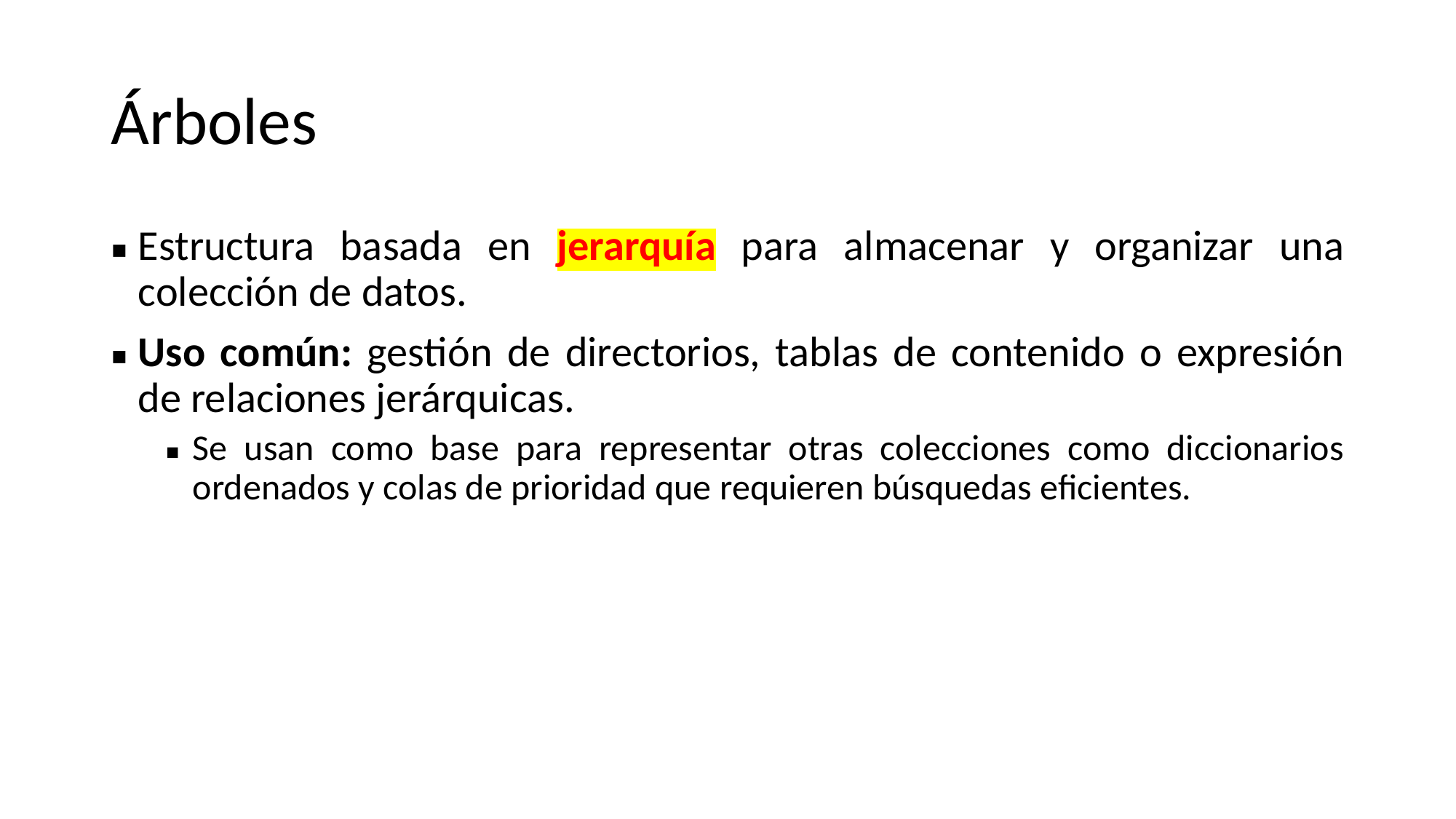

# Árboles
Estructura basada en jerarquía para almacenar y organizar una colección de datos.
Uso común: gestión de directorios, tablas de contenido o expresión de relaciones jerárquicas.
Se usan como base para representar otras colecciones como diccionarios ordenados y colas de prioridad que requieren búsquedas eficientes.